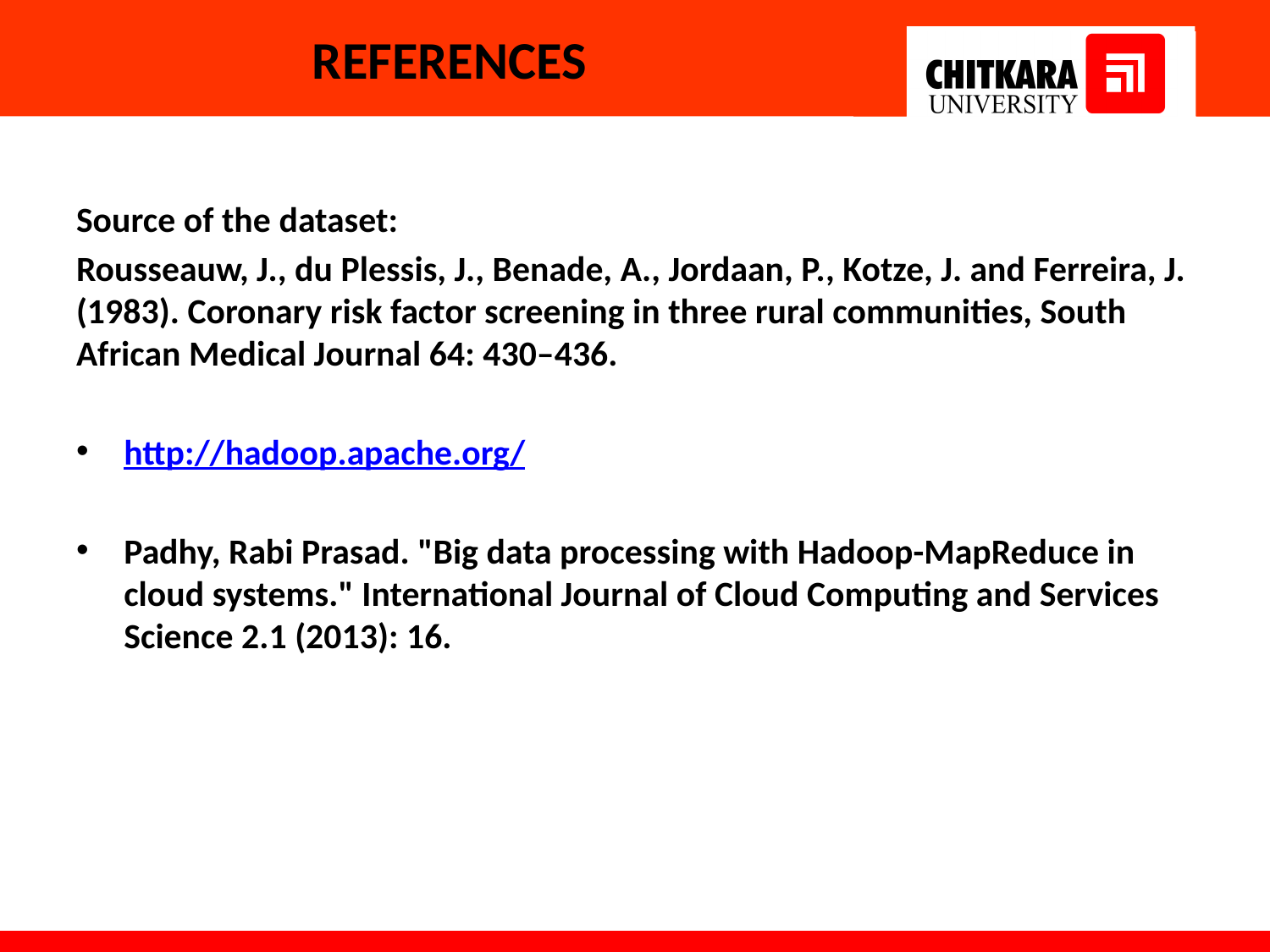

# REFERENCES
Source of the dataset:
Rousseauw, J., du Plessis, J., Benade, A., Jordaan, P., Kotze, J. and Ferreira, J. (1983). Coronary risk factor screening in three rural communities, South African Medical Journal 64: 430–436.

http://hadoop.apache.org/

Padhy, Rabi Prasad. "Big data processing with Hadoop-MapReduce in cloud systems." International Journal of Cloud Computing and Services Science 2.1 (2013): 16.